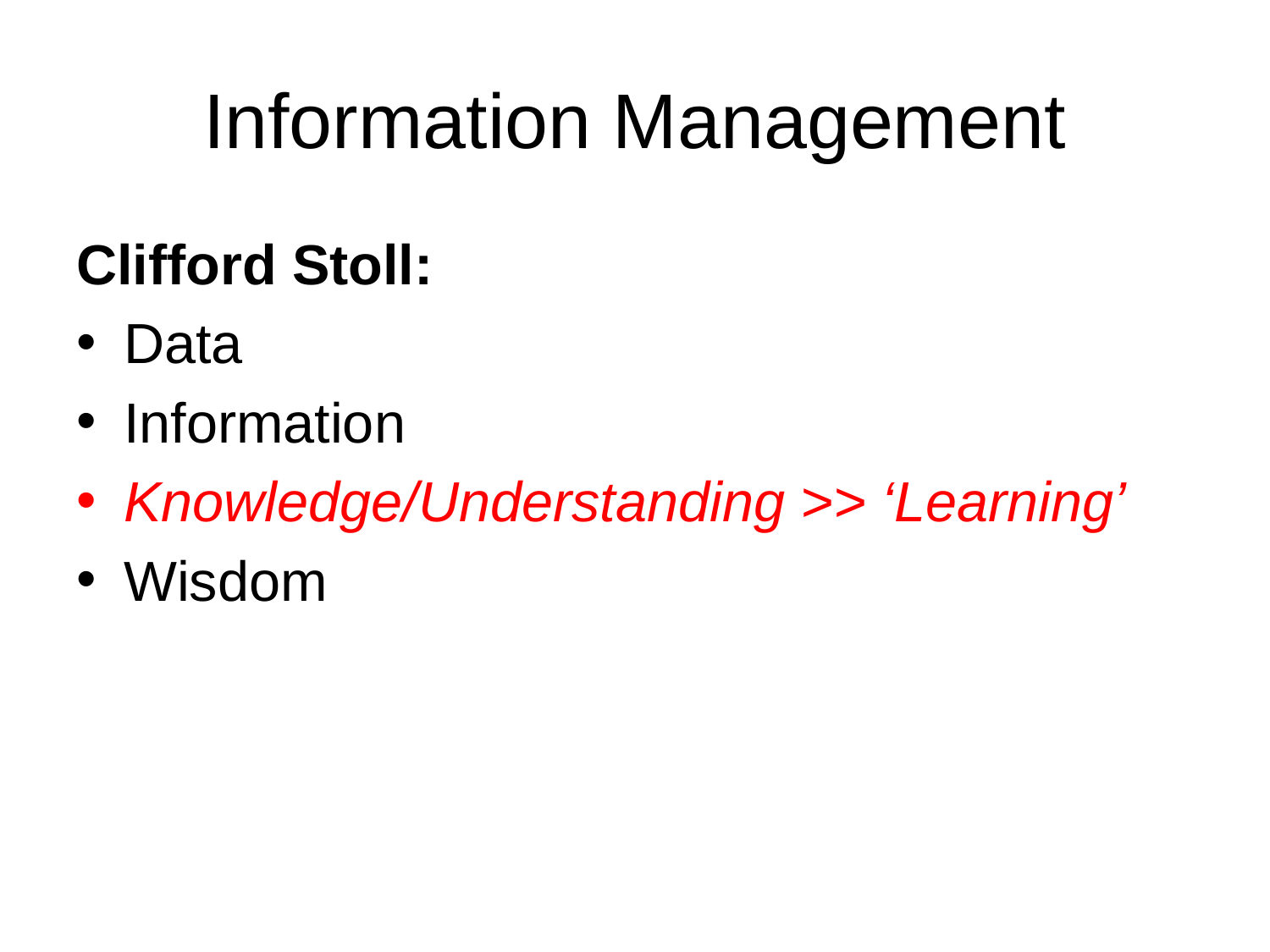

# Information Management
Clifford Stoll:
Data
Information
Knowledge/Understanding >> ‘Learning’
Wisdom